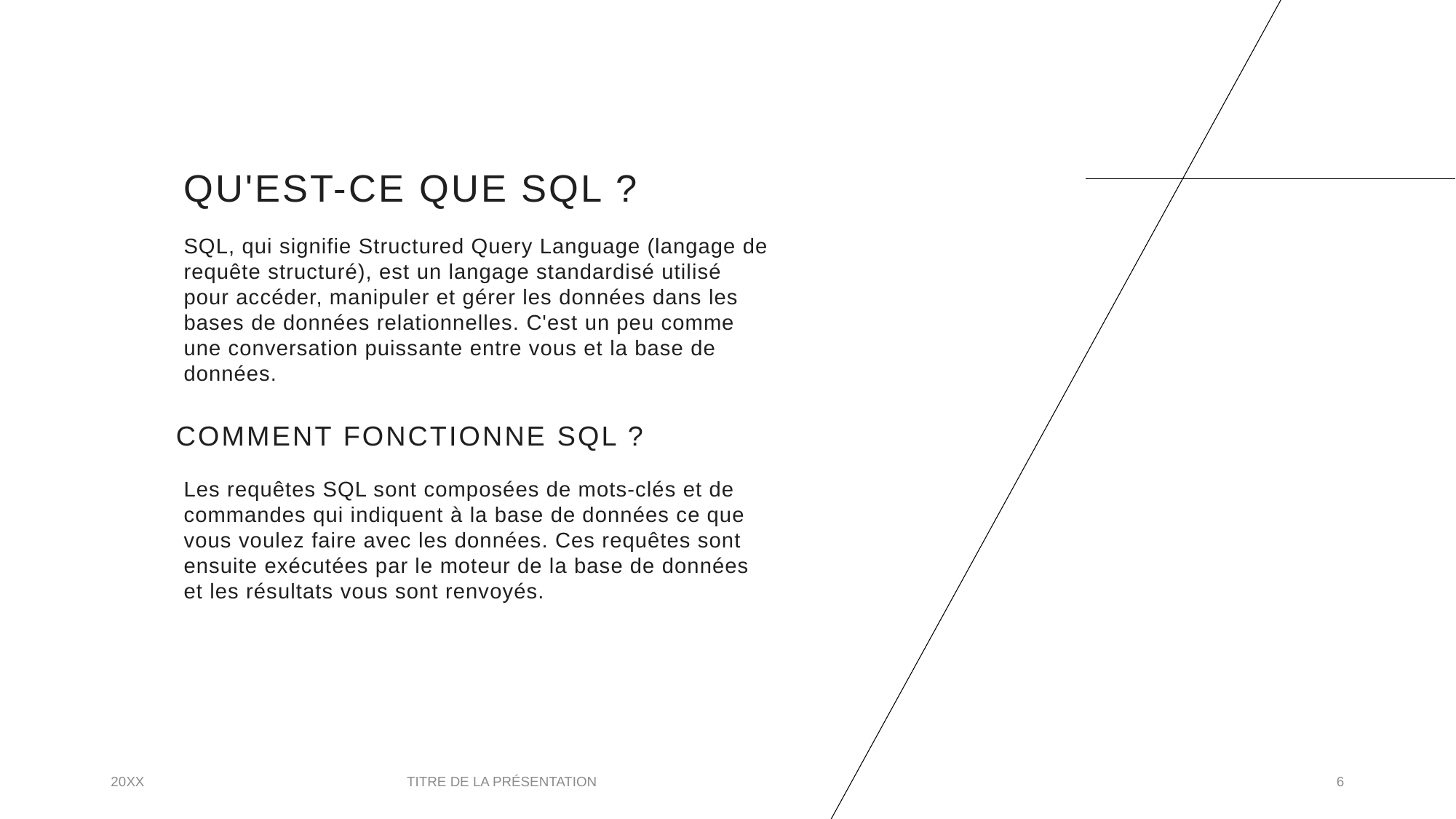

# Qu'est-ce que SQL ?
SQL, qui signifie Structured Query Language (langage de requête structuré), est un langage standardisé utilisé pour accéder, manipuler et gérer les données dans les bases de données relationnelles. C'est un peu comme une conversation puissante entre vous et la base de données.
Comment fonctionne SQL ?

Les requêtes SQL sont composées de mots-clés et de commandes qui indiquent à la base de données ce que vous voulez faire avec les données. Ces requêtes sont ensuite exécutées par le moteur de la base de données et les résultats vous sont renvoyés.
20XX
TITRE DE LA PRÉSENTATION
6